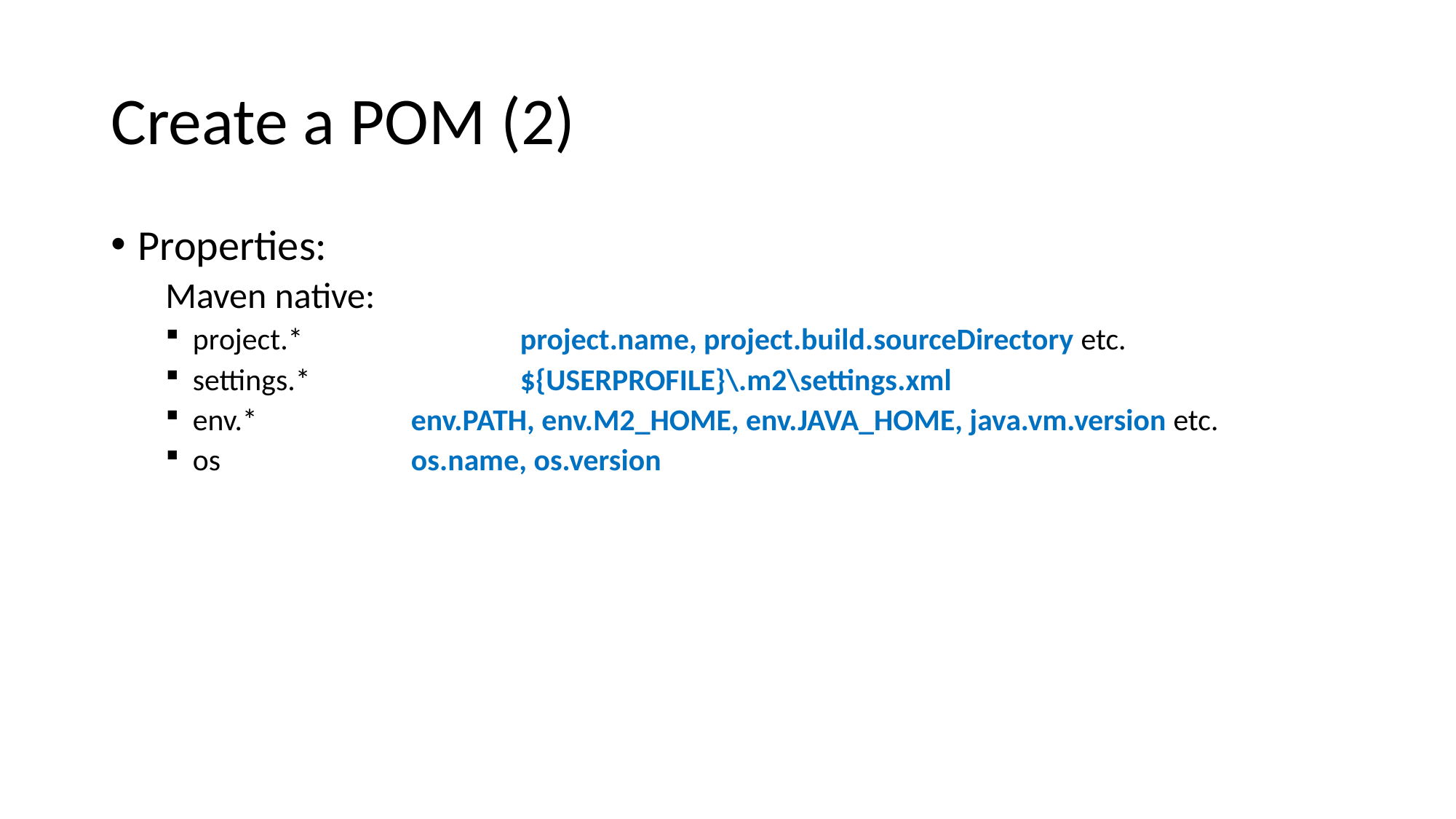

# Create a POM (2)
Properties:
Maven native:
project.*		project.name, project.build.sourceDirectory etc.
settings.*		${USERPROFILE}\.m2\settings.xml
env.*		env.PATH, env.M2_HOME, env.JAVA_HOME, java.vm.version etc.
os		os.name, os.version